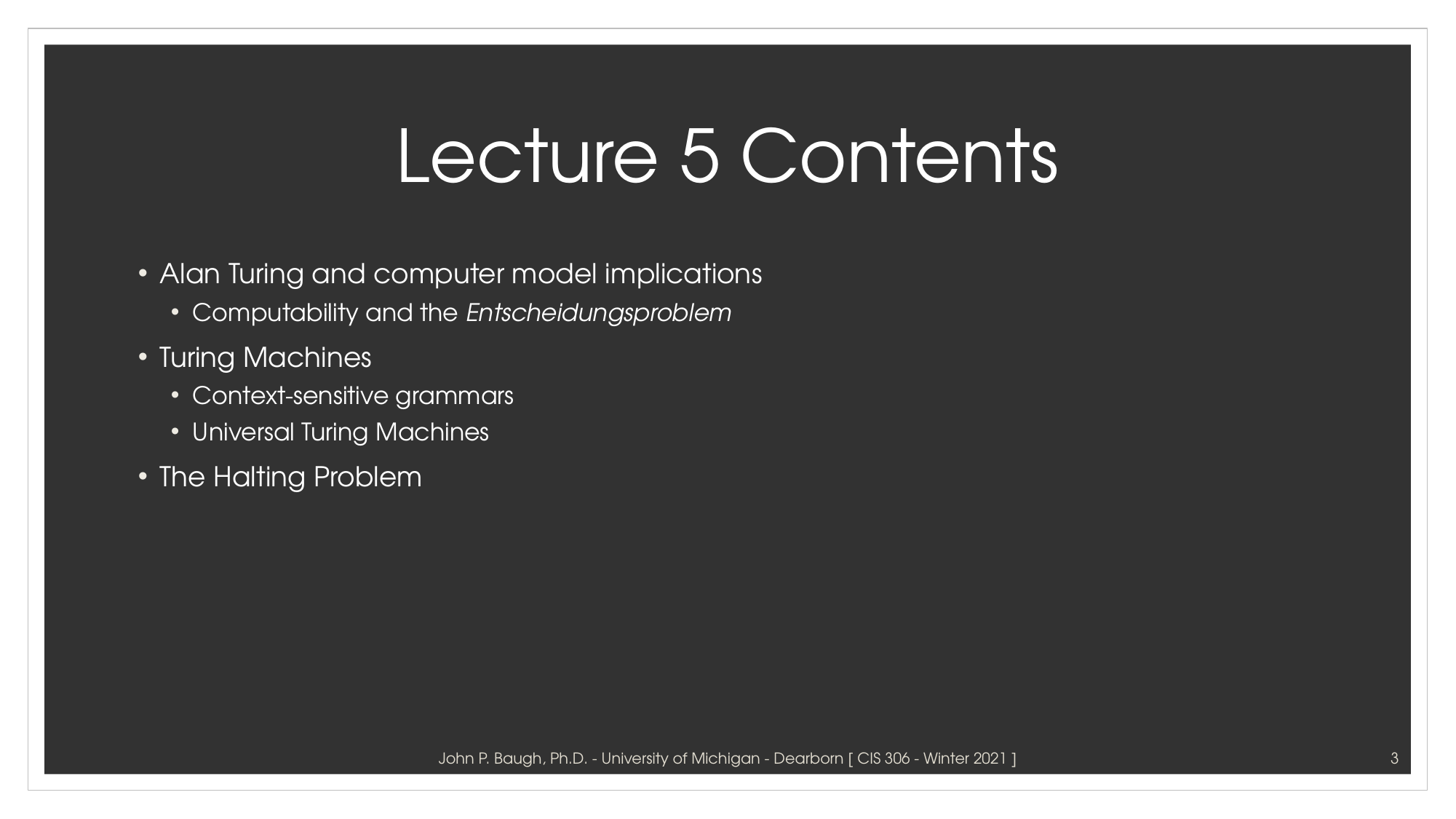

# Lecture 5 Contents
Alan Turing and computer model implications
Computability and the Entscheidungsproblem
Turing Machines
Context-sensitive grammars
Universal Turing Machines
The Halting Problem

John P. Baugh, Ph.D. - University of Michigan - Dearborn [ CIS 306 - Winter 2021 ]
3